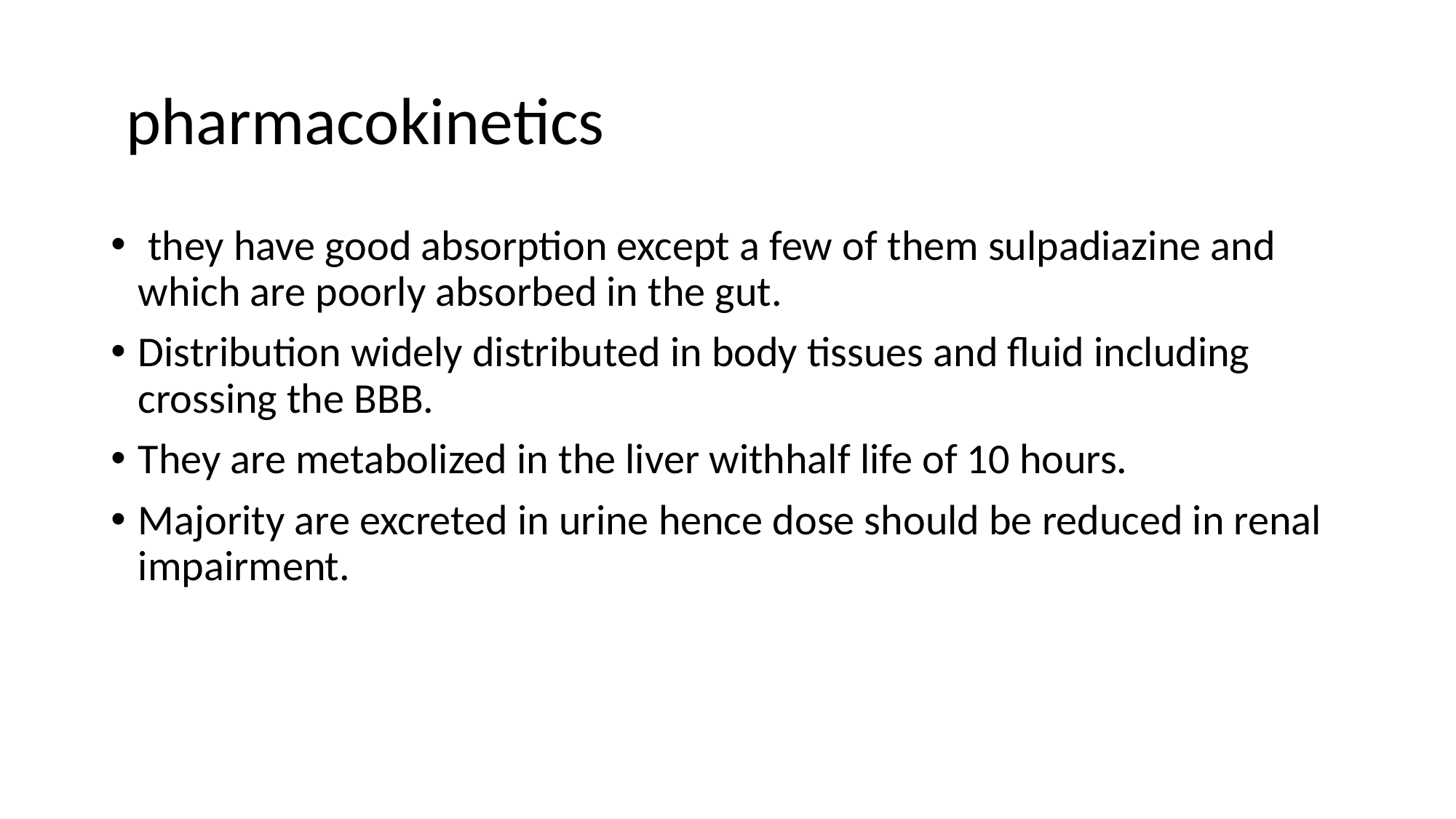

# pharmacokinetics
 they have good absorption except a few of them sulpadiazine and  which are poorly absorbed in the gut.
Distribution widely distributed in body tissues and fluid including crossing the BBB.
They are metabolized in the liver withhalf life of 10 hours.
Majority are excreted in urine hence dose should be reduced in renal impairment.